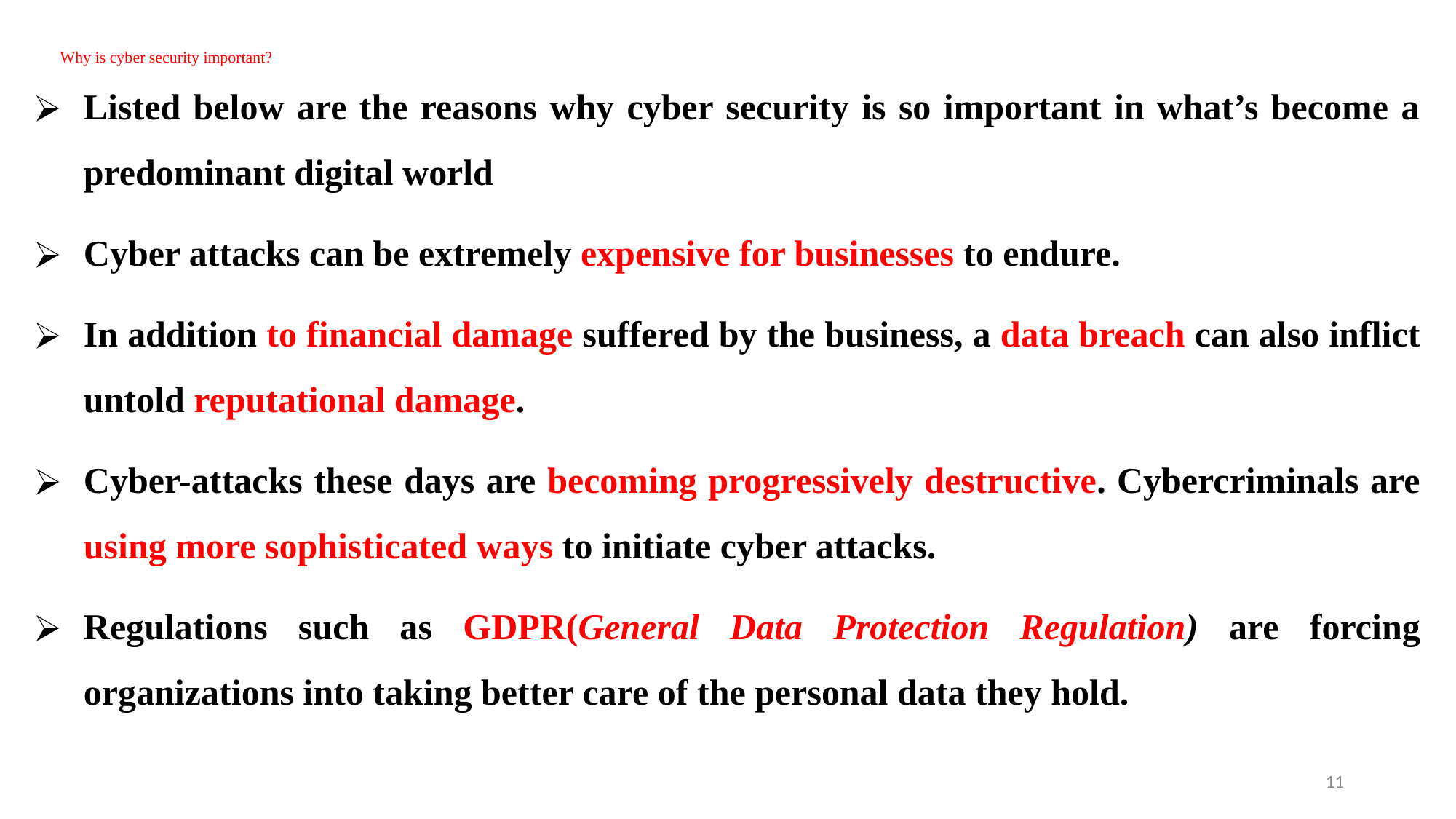

# Why is cyber security important?
Listed below are the reasons why cyber security is so important in what’s become a predominant digital world
Cyber attacks can be extremely expensive for businesses to endure.
In addition to financial damage suffered by the business, a data breach can also inflict untold reputational damage.
Cyber-attacks these days are becoming progressively destructive. Cybercriminals are using more sophisticated ways to initiate cyber attacks.
Regulations such as GDPR(General Data Protection Regulation) are forcing organizations into taking better care of the personal data they hold.
11